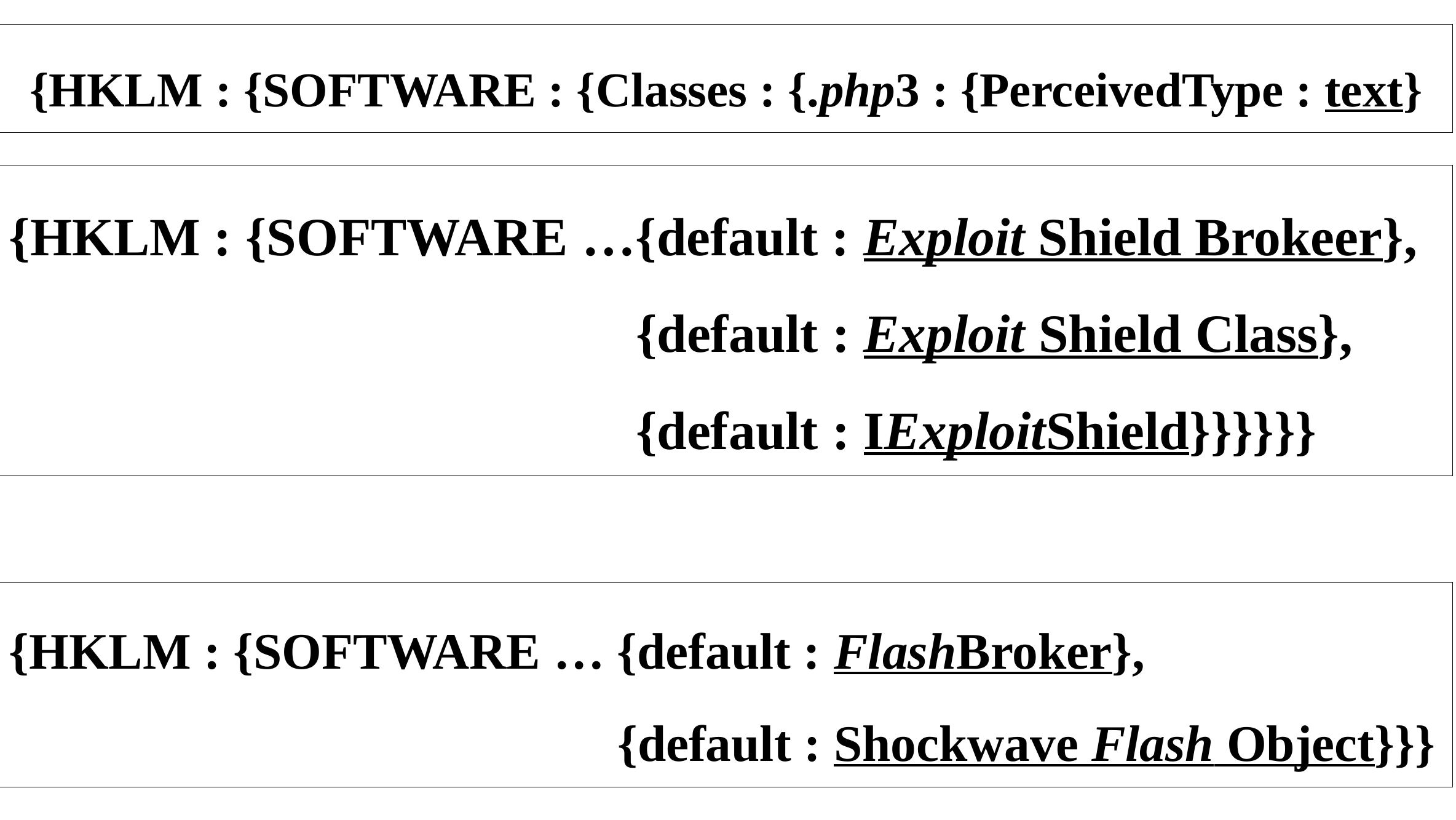

{HKLM : {SOFTWARE : {Classes : {.php3 : {PerceivedType : text}

{HKLM : {SOFTWARE …{default : Exploit Shield Brokeer},
{HKLM : {SOFTWARE …{default : Exploit Shield Class},
{HKLM : {SOFTWARE …{default : IExploitShield}}}}}}

{HKLM : {SOFTWARE … {default : FlashBroker},
{HKLM : {SOFTWARE … {default : Shockwave Flash Object}}}